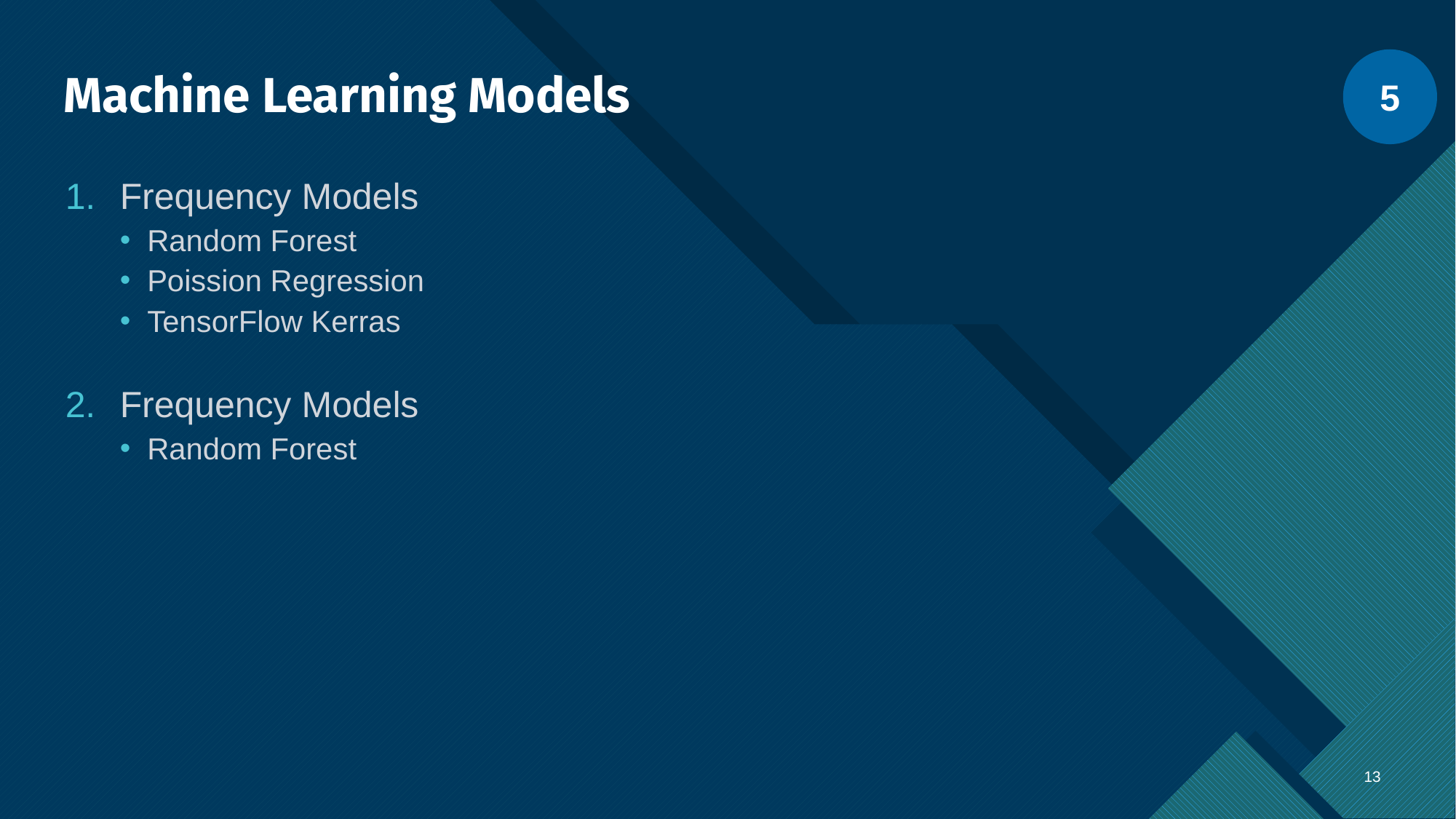

5
Machine Learning Models
Frequency Models
Random Forest
Poission Regression
TensorFlow Kerras

Frequency Models
Random Forest
13